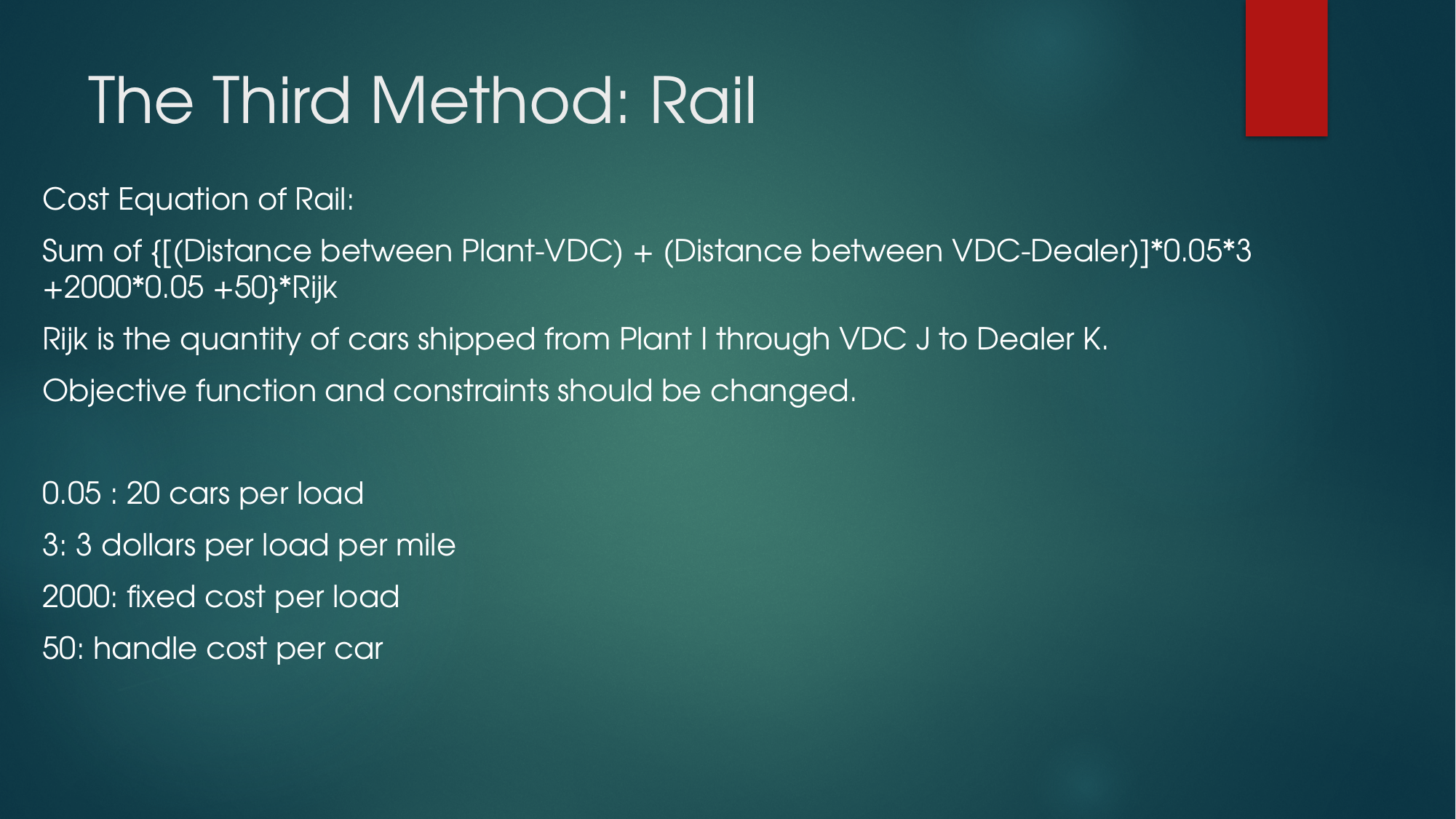

# The Third Method: Rail
Cost Equation of Rail:
Sum of {[(Distance between Plant-VDC) + (Distance between VDC-Dealer)]*0.05*3 +2000*0.05 +50}*Rijk
Rijk is the quantity of cars shipped from Plant I through VDC J to Dealer K.
Objective function and constraints should be changed.

0.05 : 20 cars per load
3: 3 dollars per load per mile
2000: fixed cost per load
50: handle cost per car